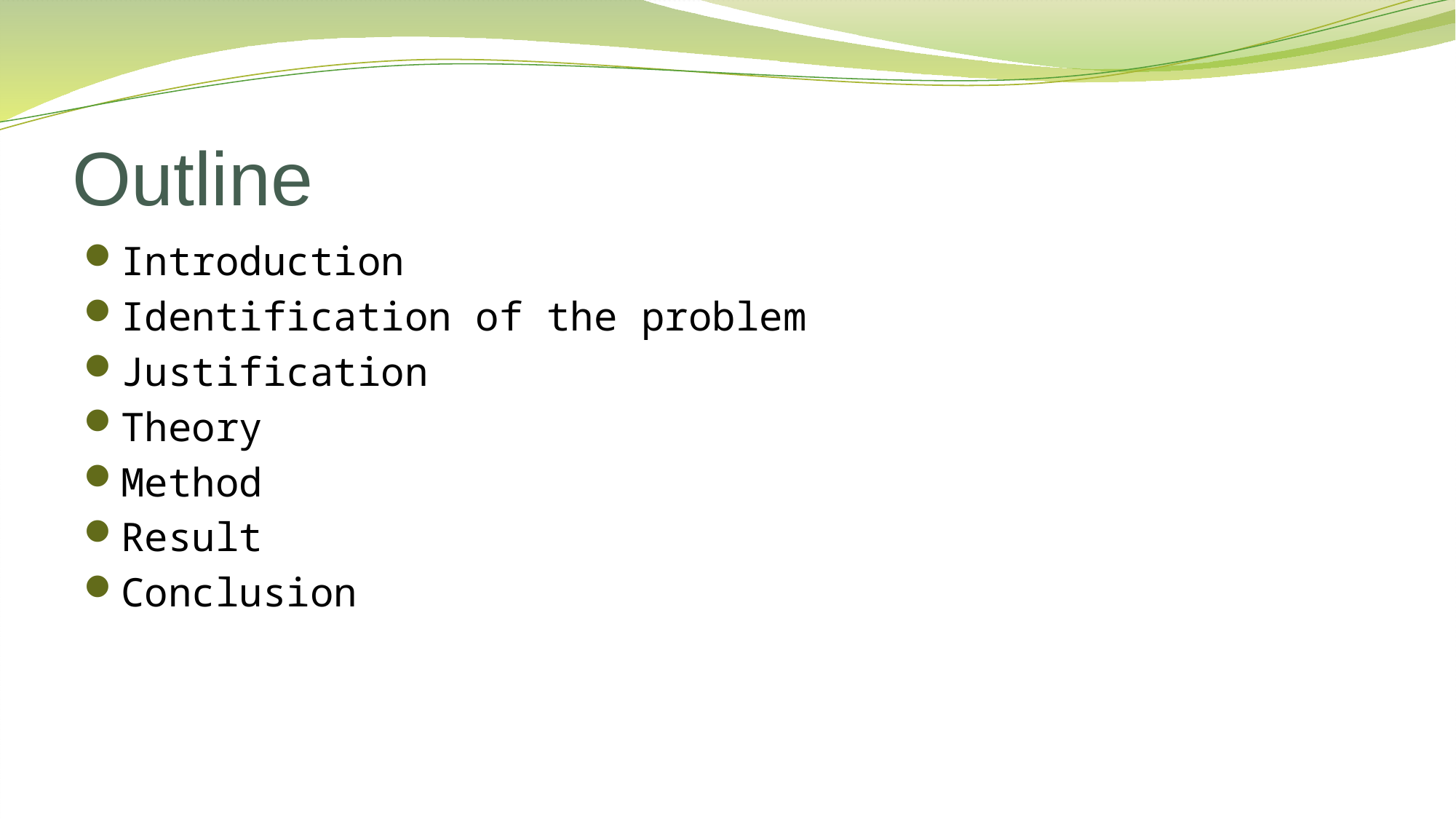

# Outline
Introduction
Identification of the problem
Justification
Theory
Method
Result
Conclusion